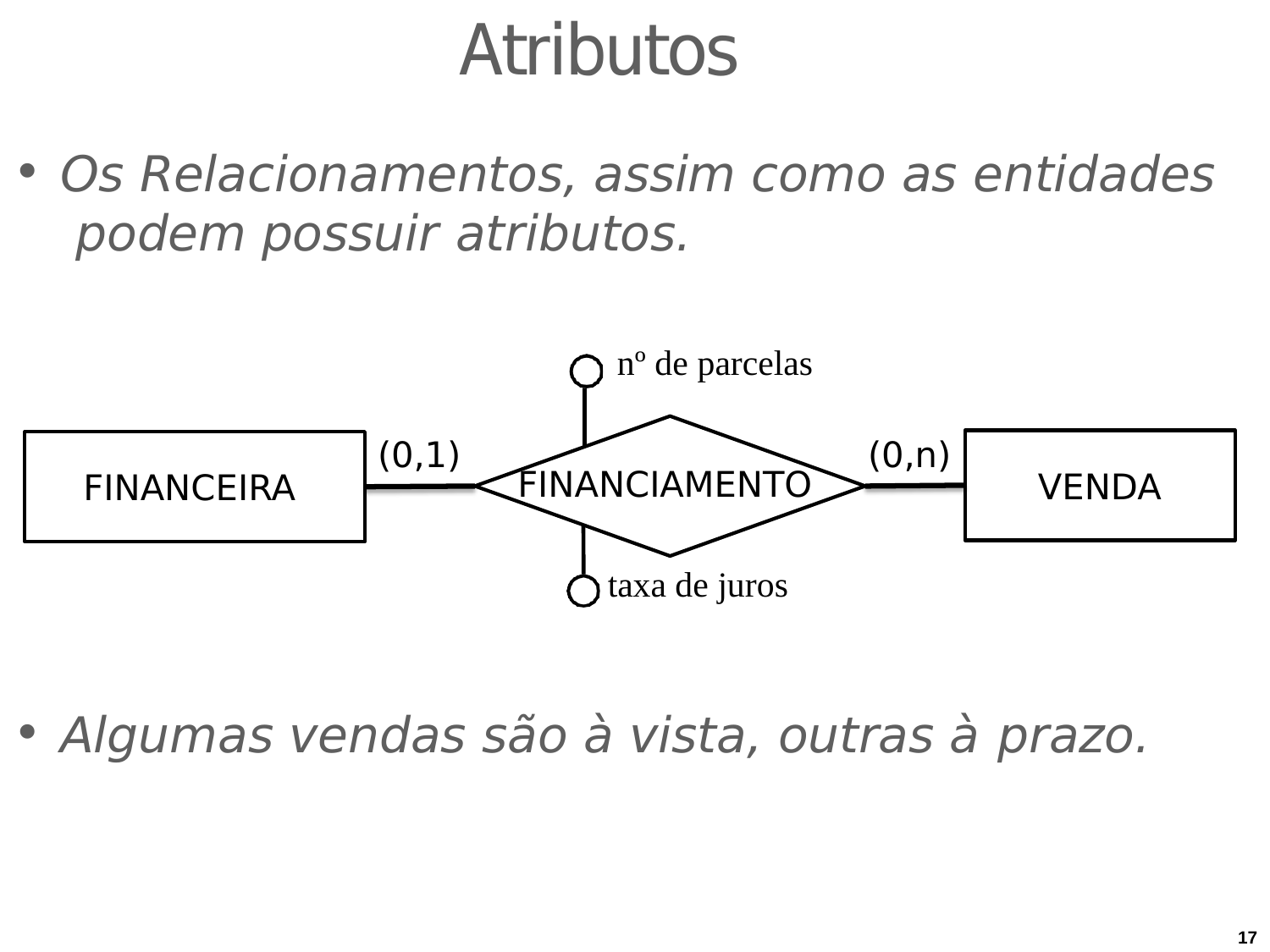

# Atributos
Os Relacionamentos, assim como as entidades  podem possuir atributos.

nº de parcelas

(0,1)
(0,n)
VENDA
FINANCEIRA
FINANCIAMENTO

taxa de juros

Algumas vendas são à vista, outras à prazo.
17